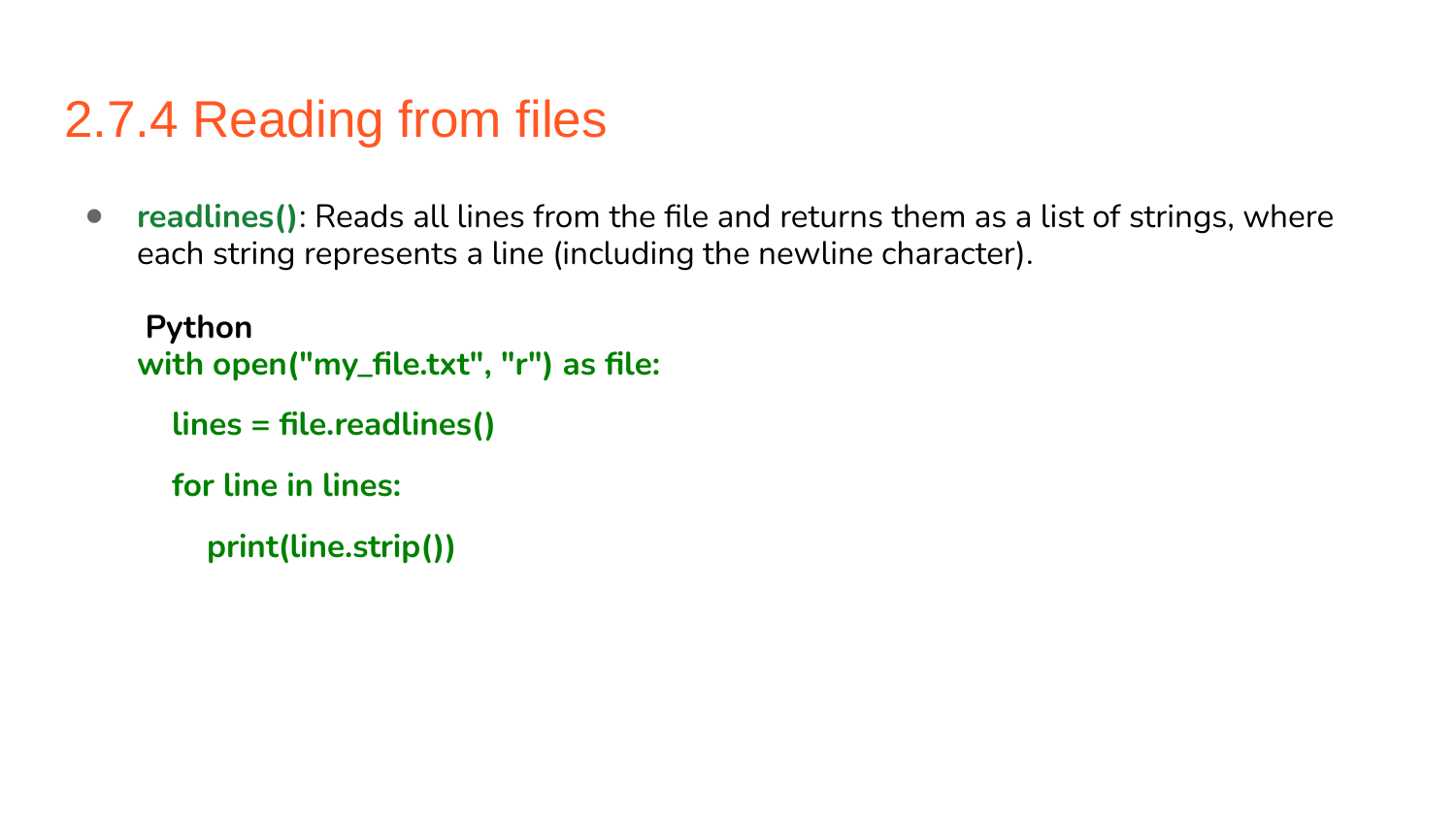

# 2.7.4 Reading from files
readlines(): Reads all lines from the file and returns them as a list of strings, where each string represents a line (including the newline character).
 Python
with open("my_file.txt", "r") as file:
    lines = file.readlines()
    for line in lines:
        print(line.strip())